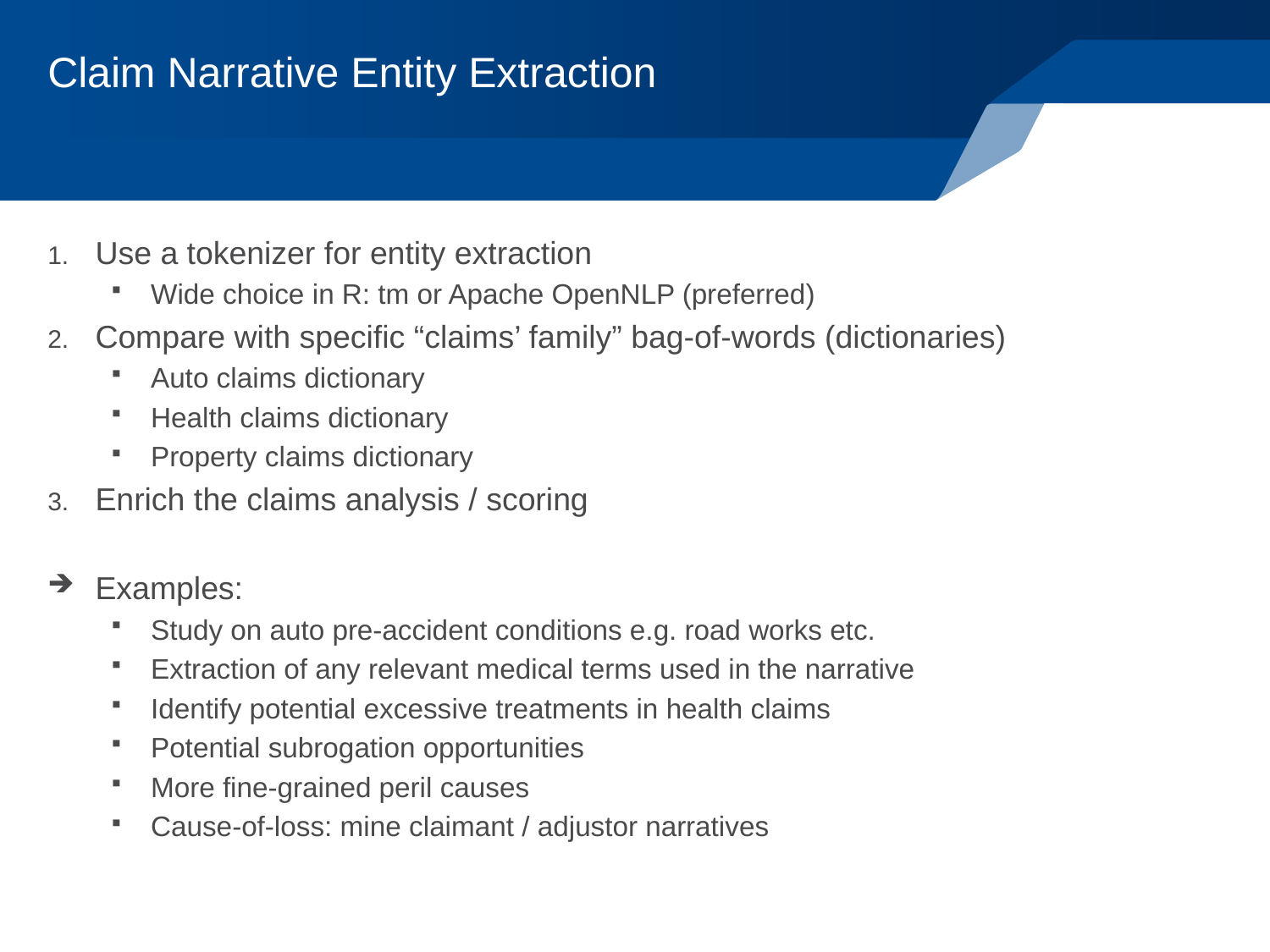

# Claim Narrative Entity Extraction
Use a tokenizer for entity extraction
Wide choice in R: tm or Apache OpenNLP (preferred)
Compare with specific “claims’ family” bag-of-words (dictionaries)
Auto claims dictionary
Health claims dictionary
Property claims dictionary
Enrich the claims analysis / scoring

Examples:
Study on auto pre-accident conditions e.g. road works etc.
Extraction of any relevant medical terms used in the narrative
Identify potential excessive treatments in health claims
Potential subrogation opportunities
More fine-grained peril causes
Cause-of-loss: mine claimant / adjustor narratives